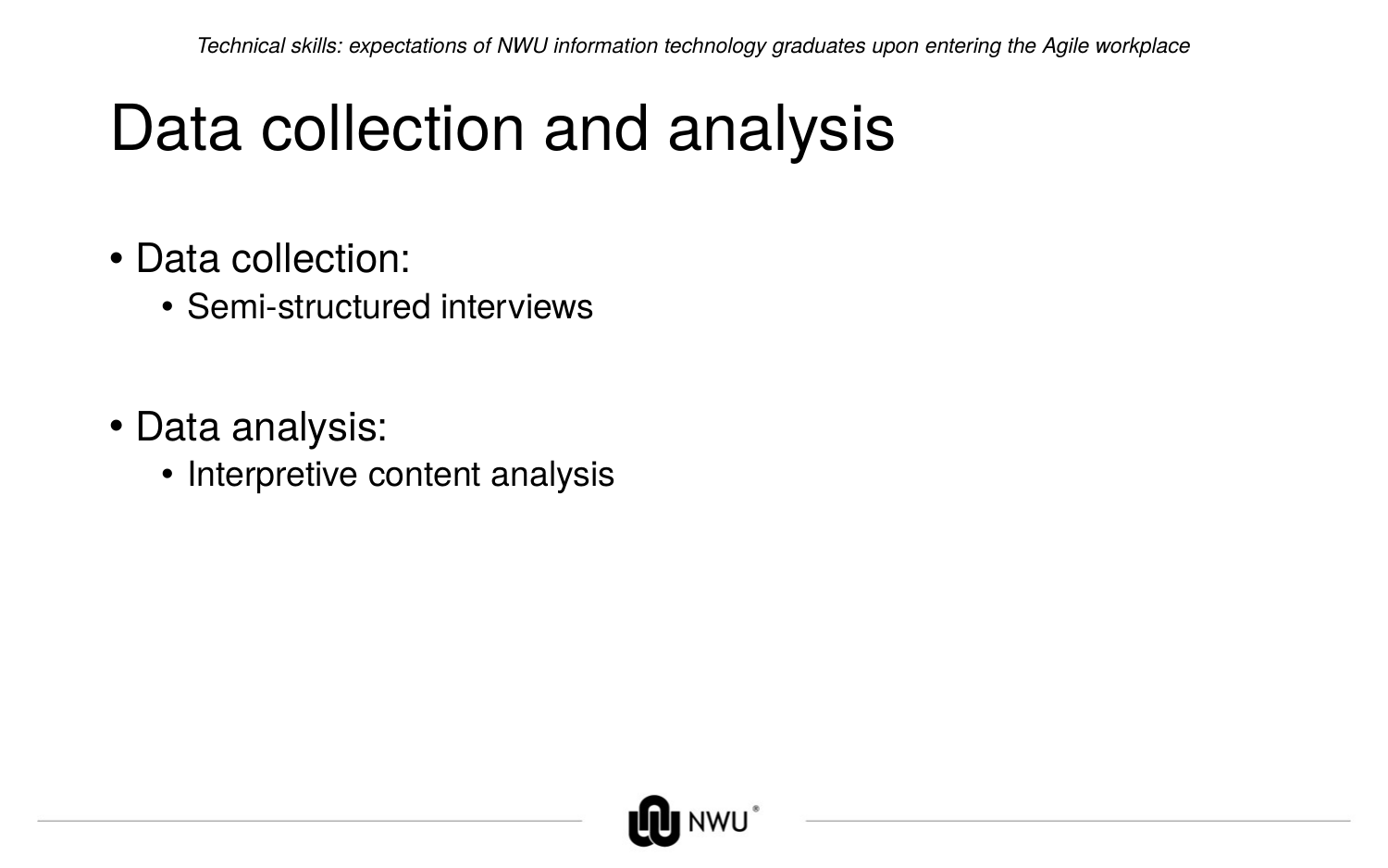

Technical skills: expectations of NWU information technology graduates upon entering the Agile workplace
# Data collection and analysis
Data collection:
Semi-structured interviews

Data analysis:
Interpretive content analysis